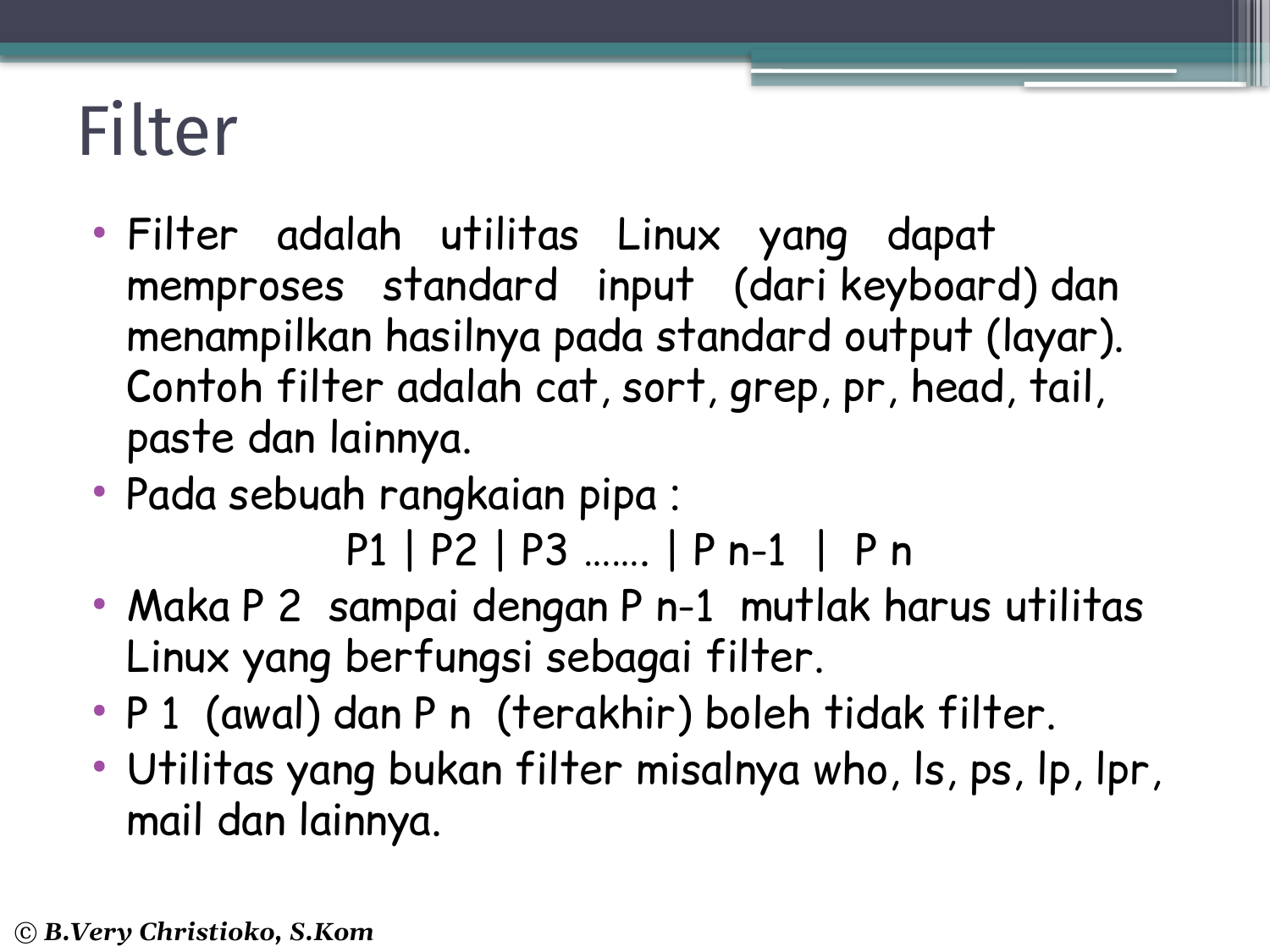

# Filter
Filter   adalah   utilitas   Linux   yang   dapat   memproses   standard   input   (dari keyboard) dan menampilkan hasilnya pada standard output (layar).  Contoh filter adalah cat, sort, grep, pr, head, tail, paste dan lainnya.
Pada sebuah rangkaian pipa :
P1 | P2 | P3 ……. | P n-1  |  P n
Maka P 2  sampai dengan P n-1  mutlak harus utilitas Linux yang berfungsi sebagai filter.
P 1  (awal) dan P n  (terakhir) boleh tidak filter.
Utilitas yang bukan filter misalnya who, ls, ps, lp, lpr, mail dan lainnya.
© B.Very Christioko, S.Kom